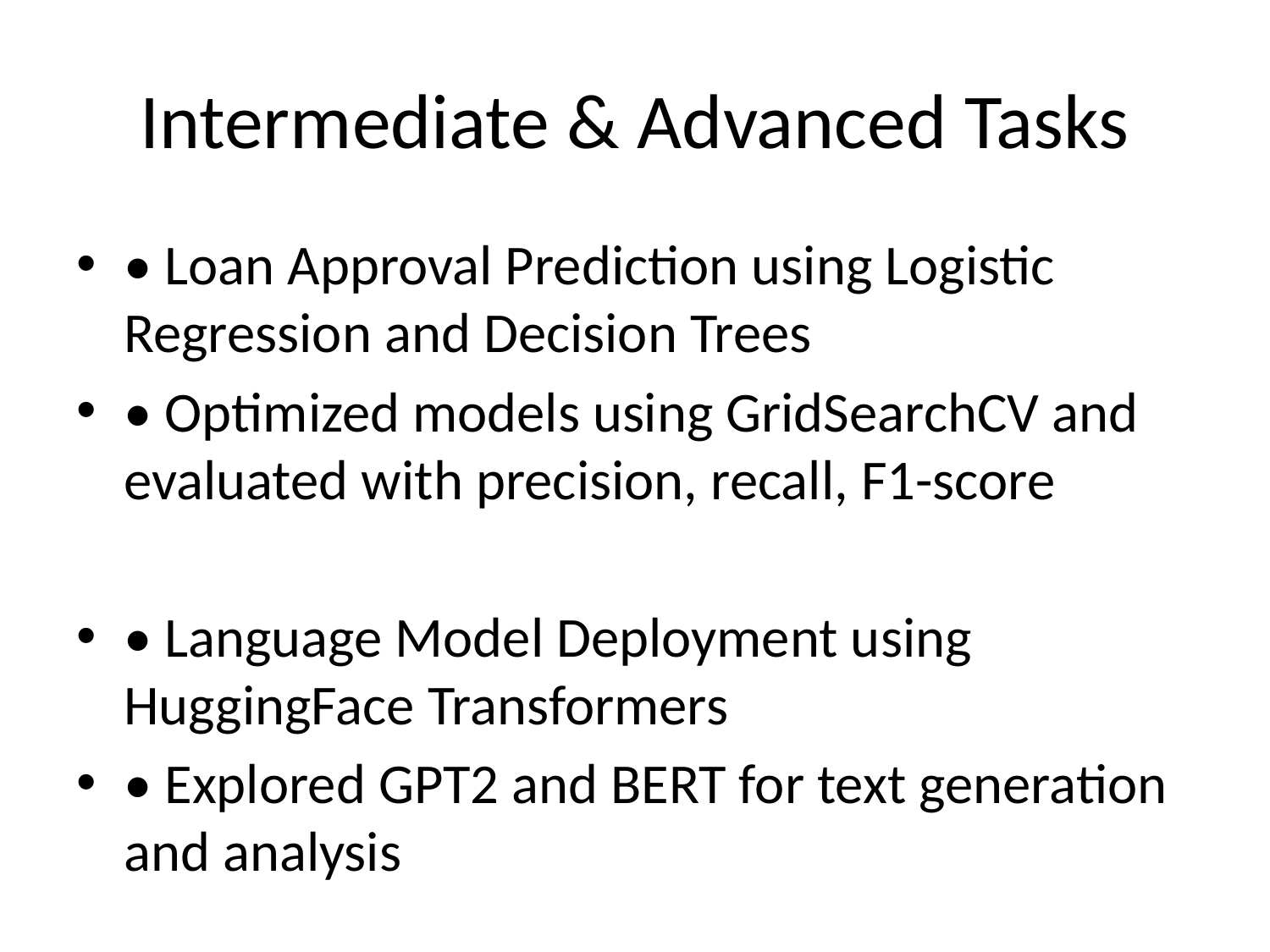

# Intermediate & Advanced Tasks
• Loan Approval Prediction using Logistic Regression and Decision Trees
• Optimized models using GridSearchCV and evaluated with precision, recall, F1-score

• Language Model Deployment using HuggingFace Transformers
• Explored GPT2 and BERT for text generation and analysis